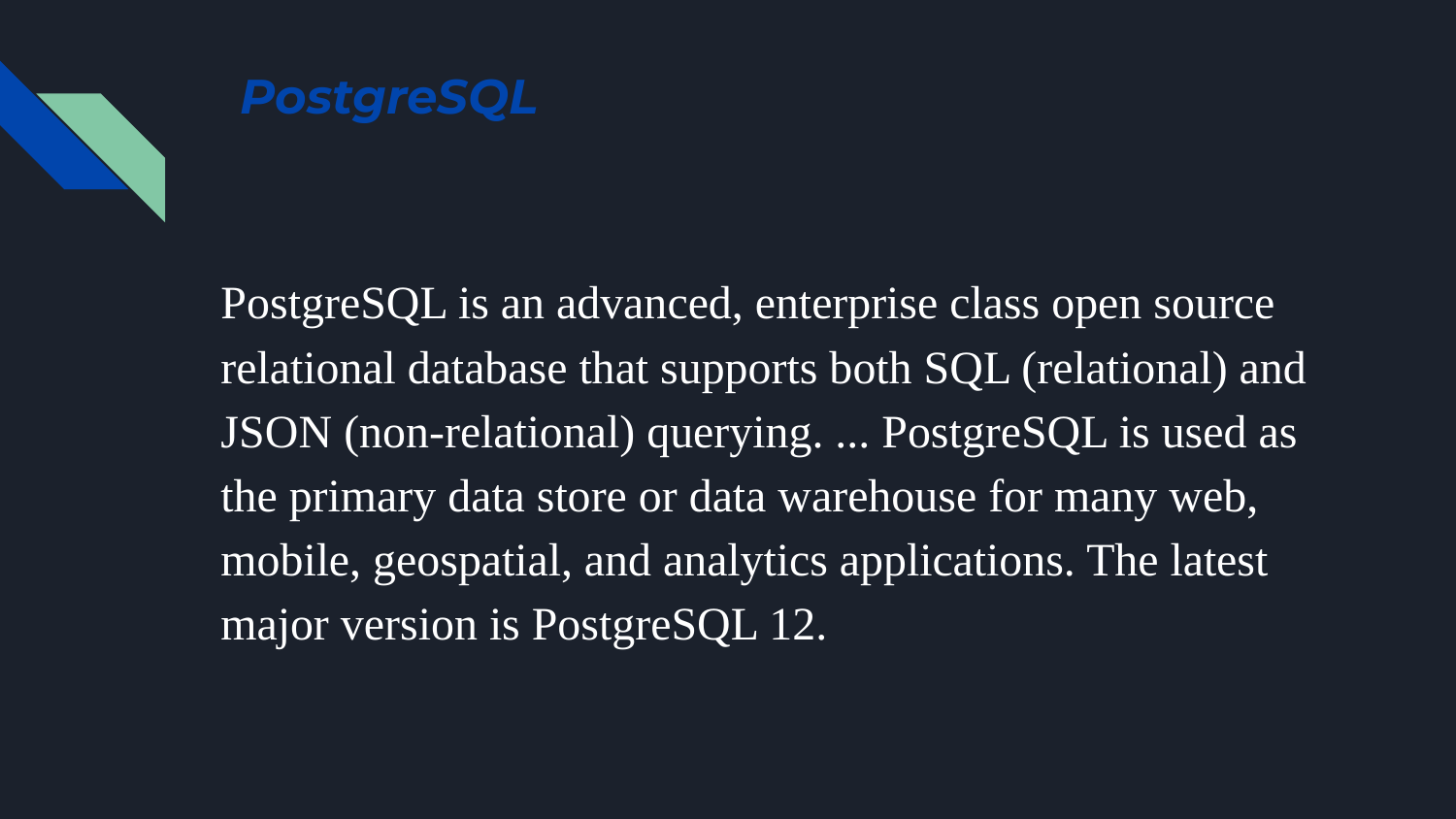

PostgreSQL
PostgreSQL is an advanced, enterprise class open source relational database that supports both SQL (relational) and JSON (non-relational) querying. ... PostgreSQL is used as the primary data store or data warehouse for many web, mobile, geospatial, and analytics applications. The latest major version is PostgreSQL 12.